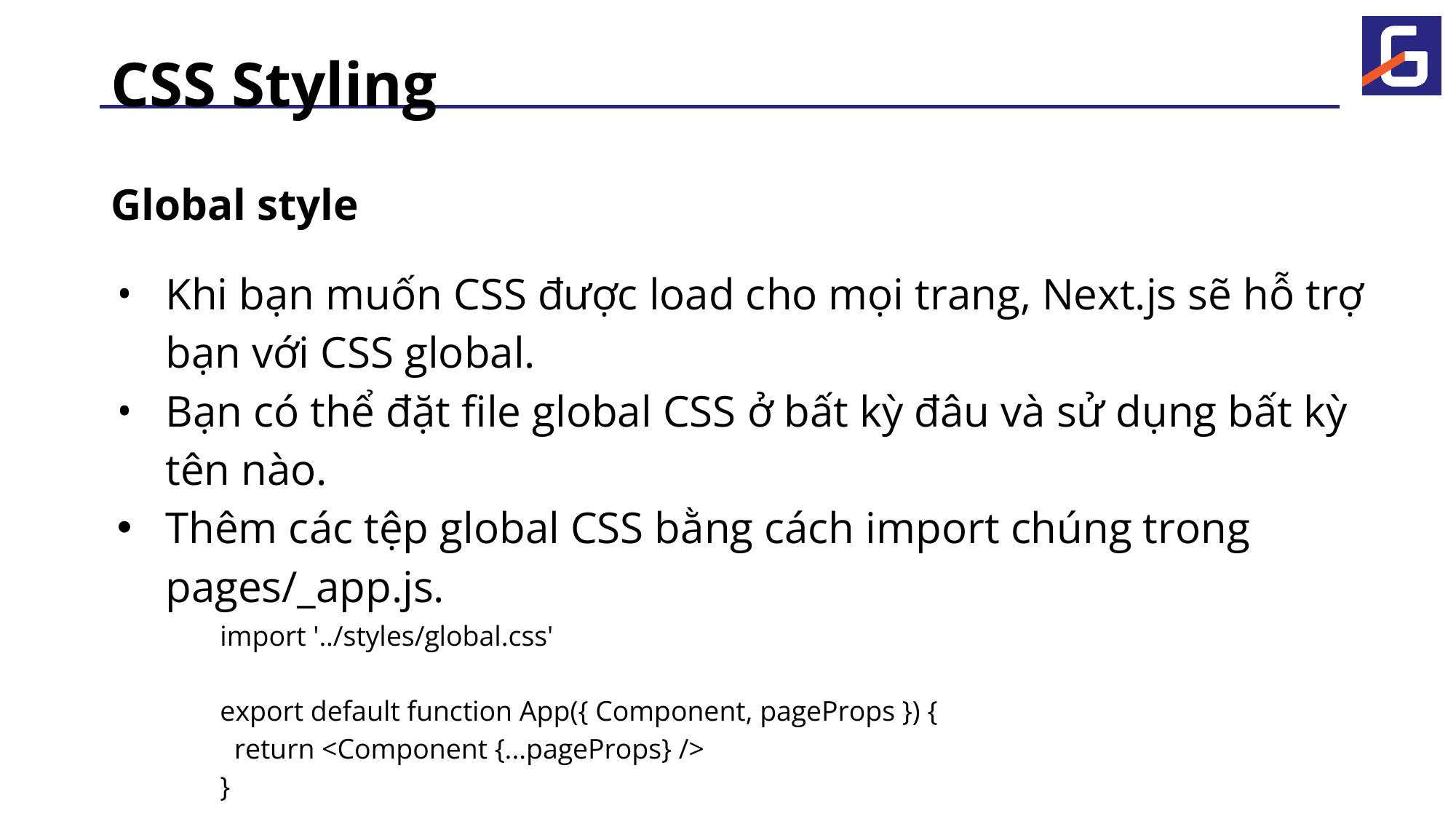

# CSS Styling
Global style
Khi bạn muốn CSS được load cho mọi trang, Next.js sẽ hỗ trợ bạn với CSS global.
Bạn có thể đặt file global CSS ở bất kỳ đâu và sử dụng bất kỳ tên nào.
Thêm các tệp global CSS bằng cách import chúng trong pages/_app.js.
import '../styles/global.css'

export default function App({ Component, pageProps }) {
  return <Component {...pageProps} />
}